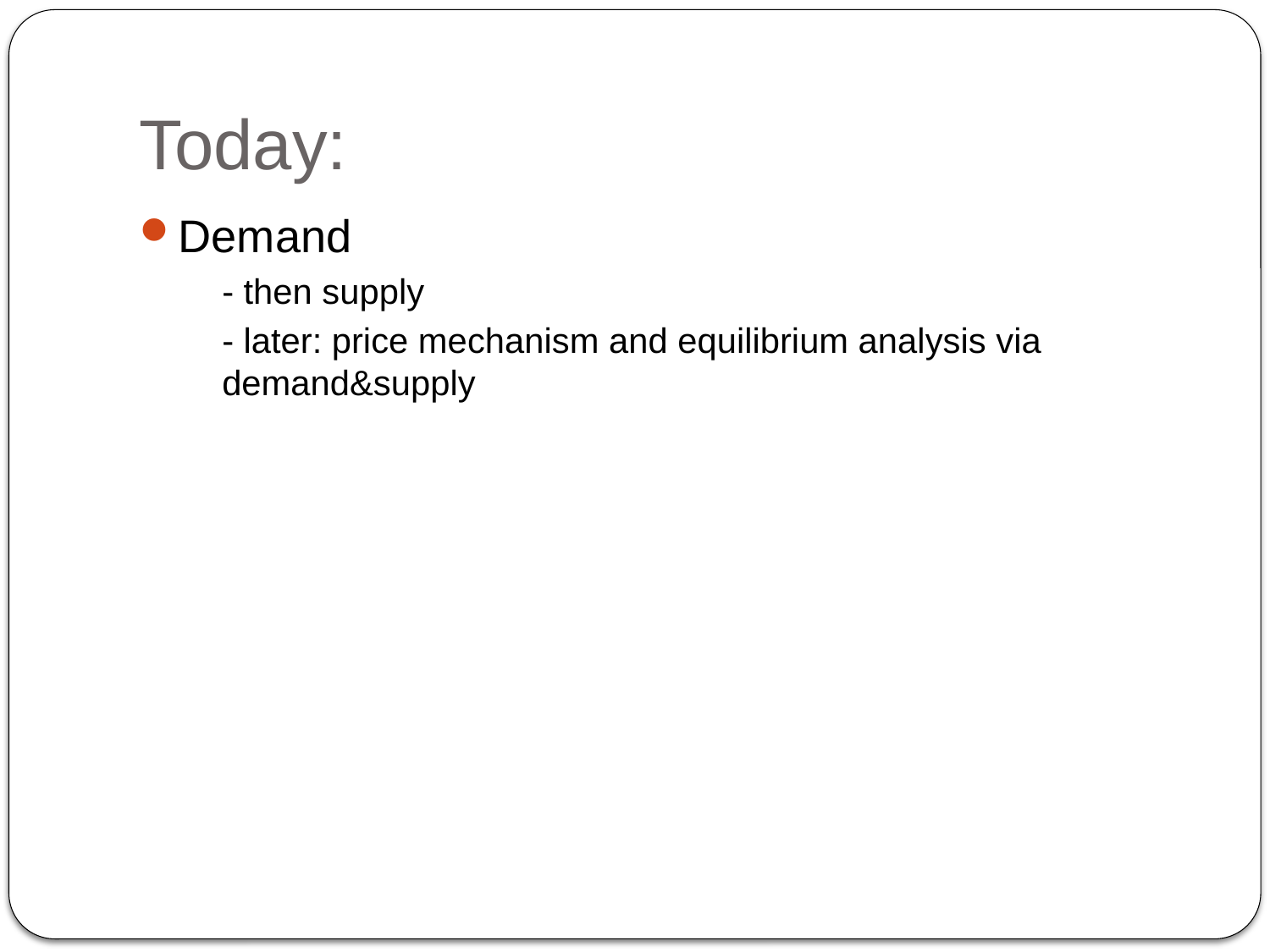

# Today:
Demand
- then supply
- later: price mechanism and equilibrium analysis via demand&supply